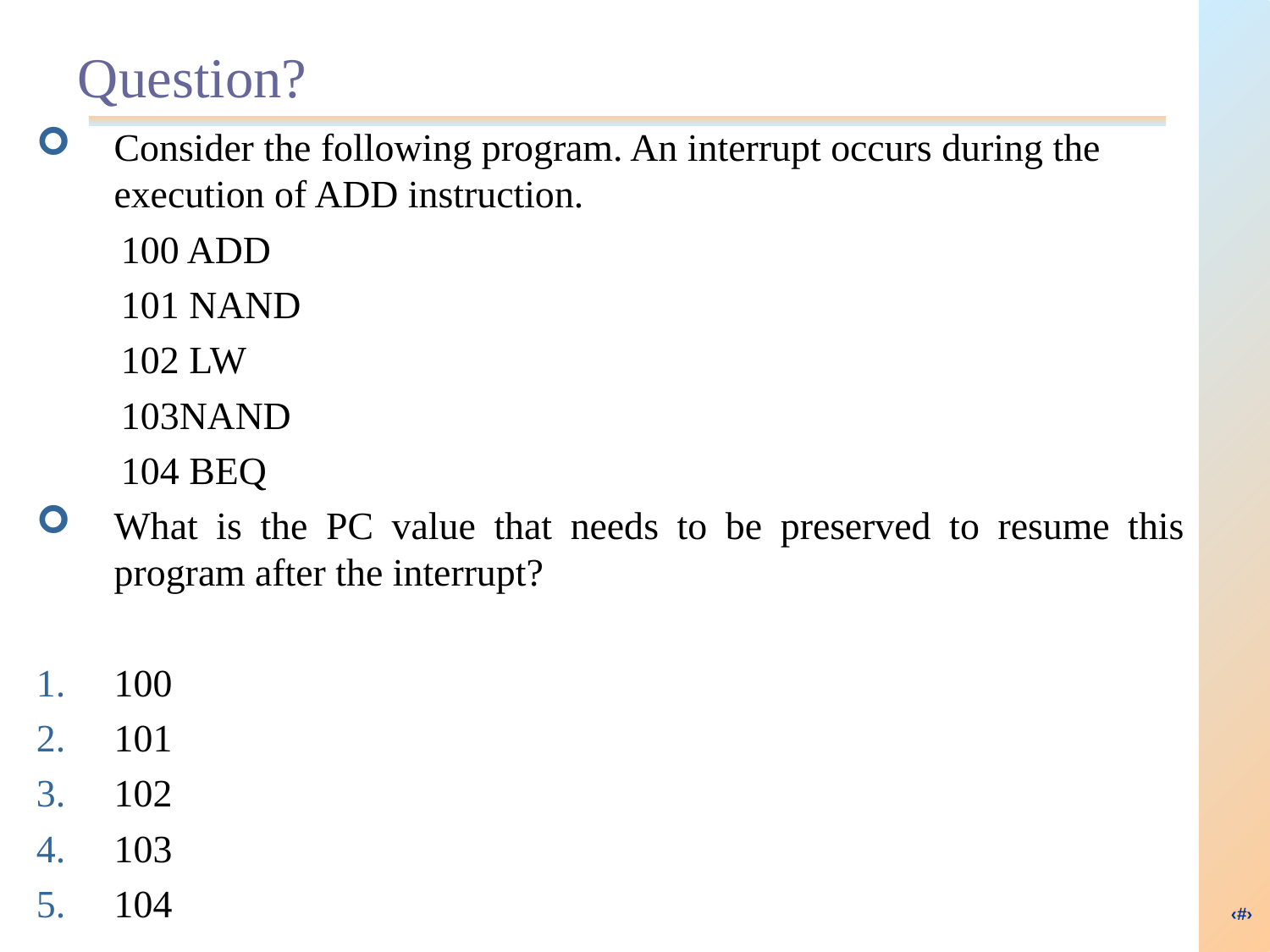

# Question?
Consider the following program. An interrupt occurs during the execution of ADD instruction.
	100 ADD
	101 NAND
	102 LW
	103NAND
	104 BEQ
What is the PC value that needs to be preserved to resume this program after the interrupt?

100
101
102
103
104